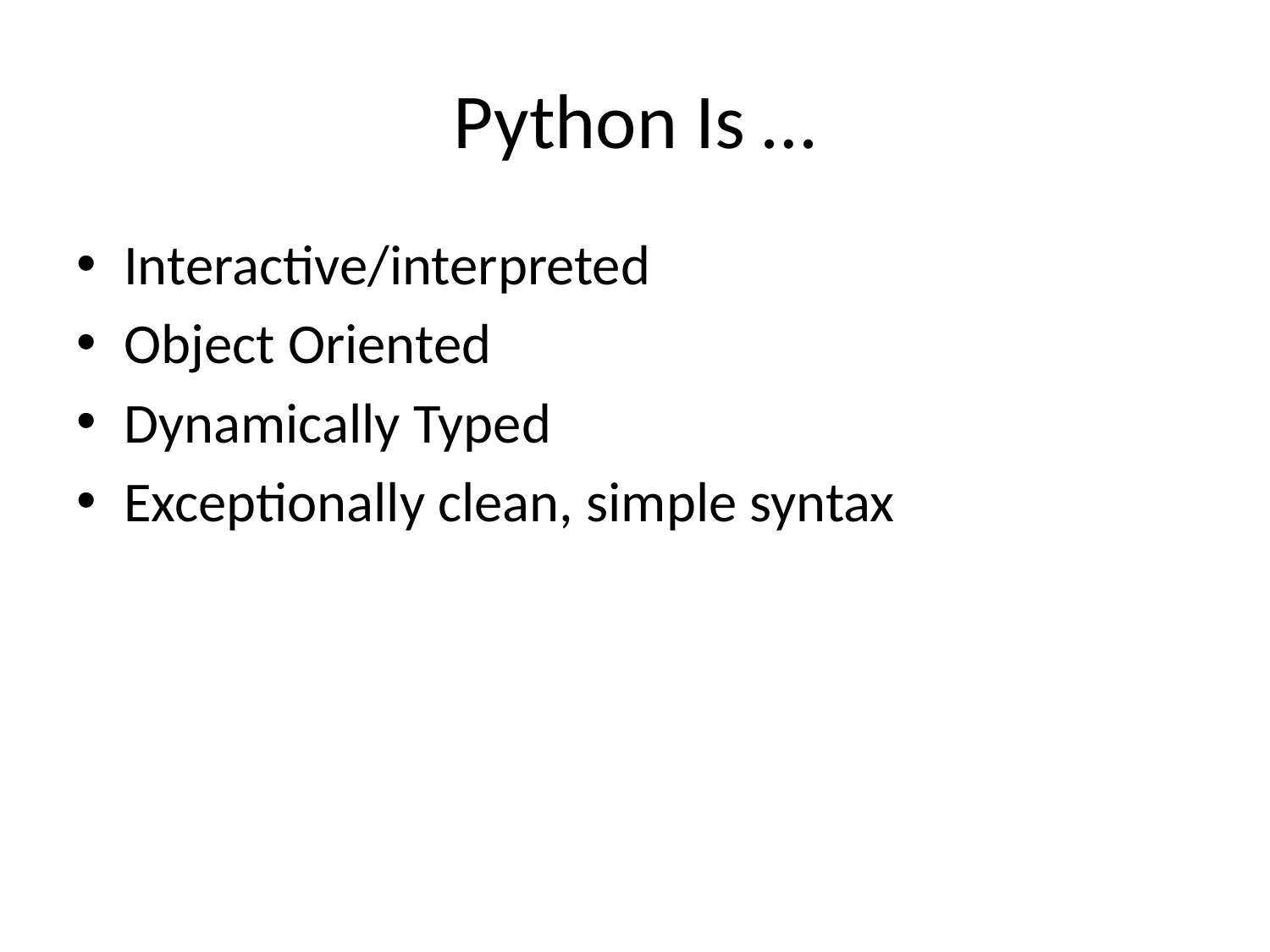

# Python Is …
Interactive/interpreted
Object Oriented
Dynamically Typed
Exceptionally clean, simple syntax